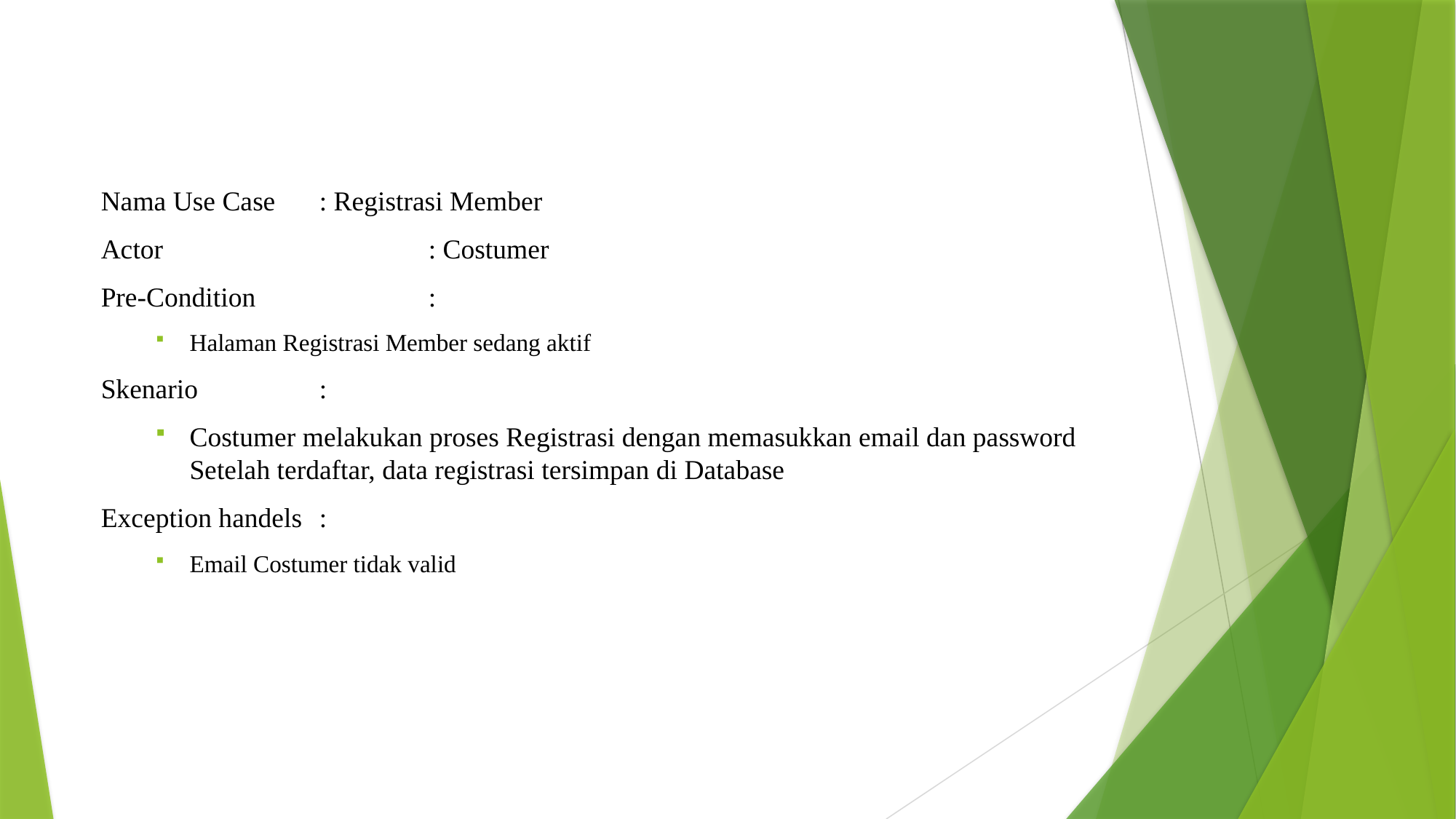

Nama Use Case 	: Registrasi Member
Actor			: Costumer
Pre-Condition		:
Halaman Registrasi Member sedang aktif
Skenario		:
Costumer melakukan proses Registrasi dengan memasukkan email dan password
Setelah terdaftar, data registrasi tersimpan di Database
Exception handels	:
Email Costumer tidak valid